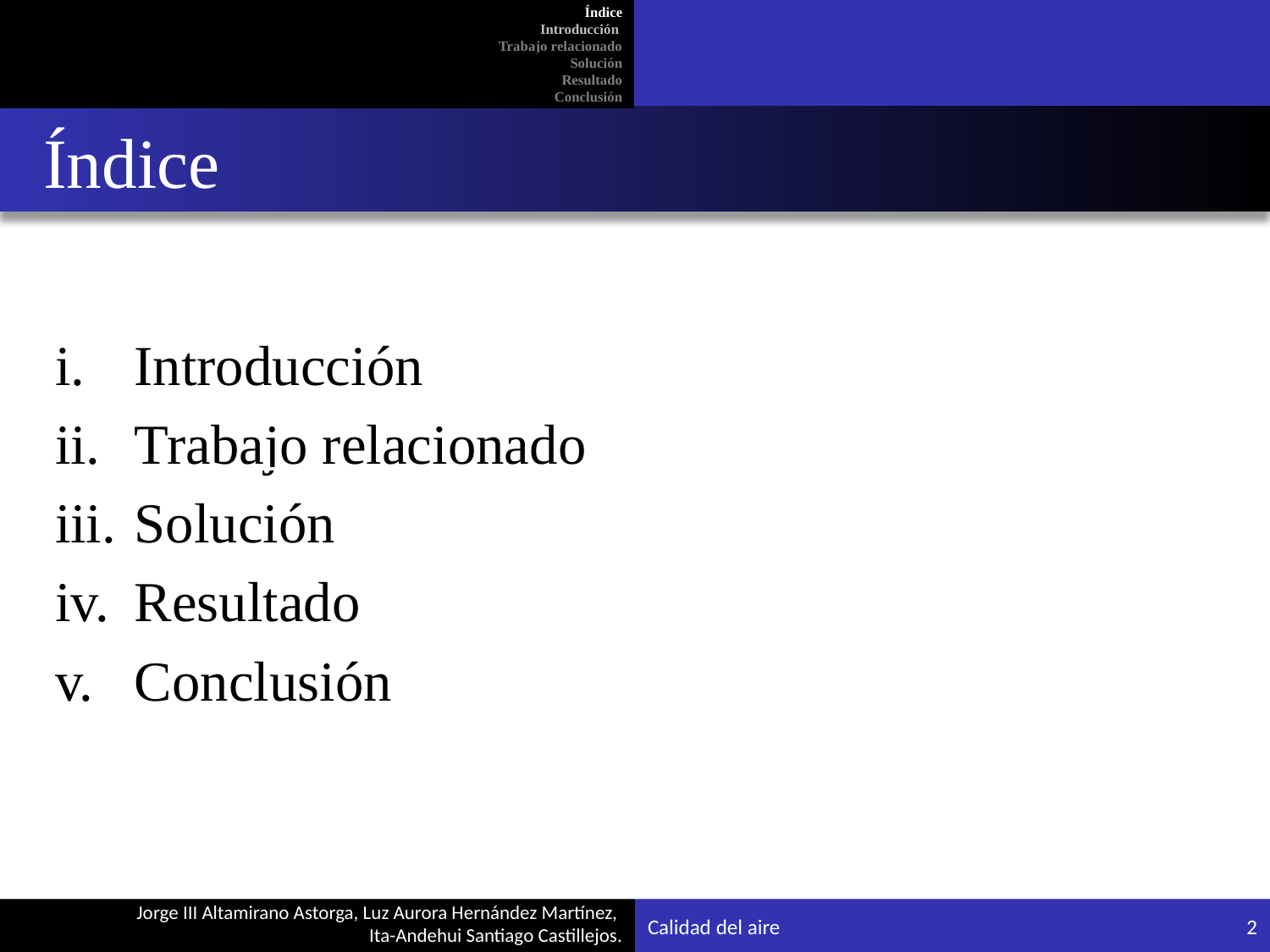

Índice
Introducción
Trabajo relacionado
Solución
Resultado
Conclusión

# Índice

Introducción
Trabajo relacionado
Solución
Resultado
Conclusión

Calidad del aire
2